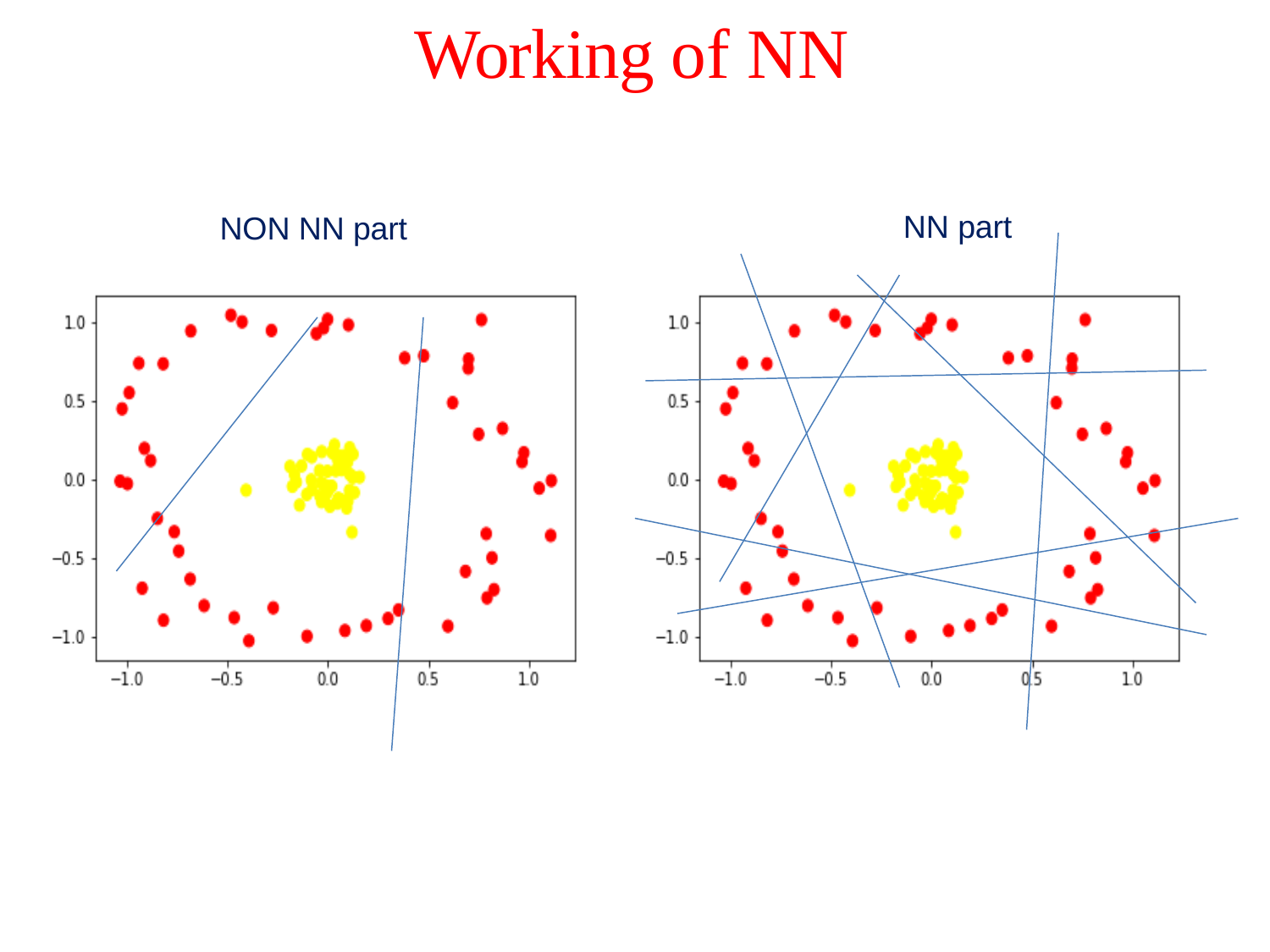

# Working of NN
NN part
NON NN part